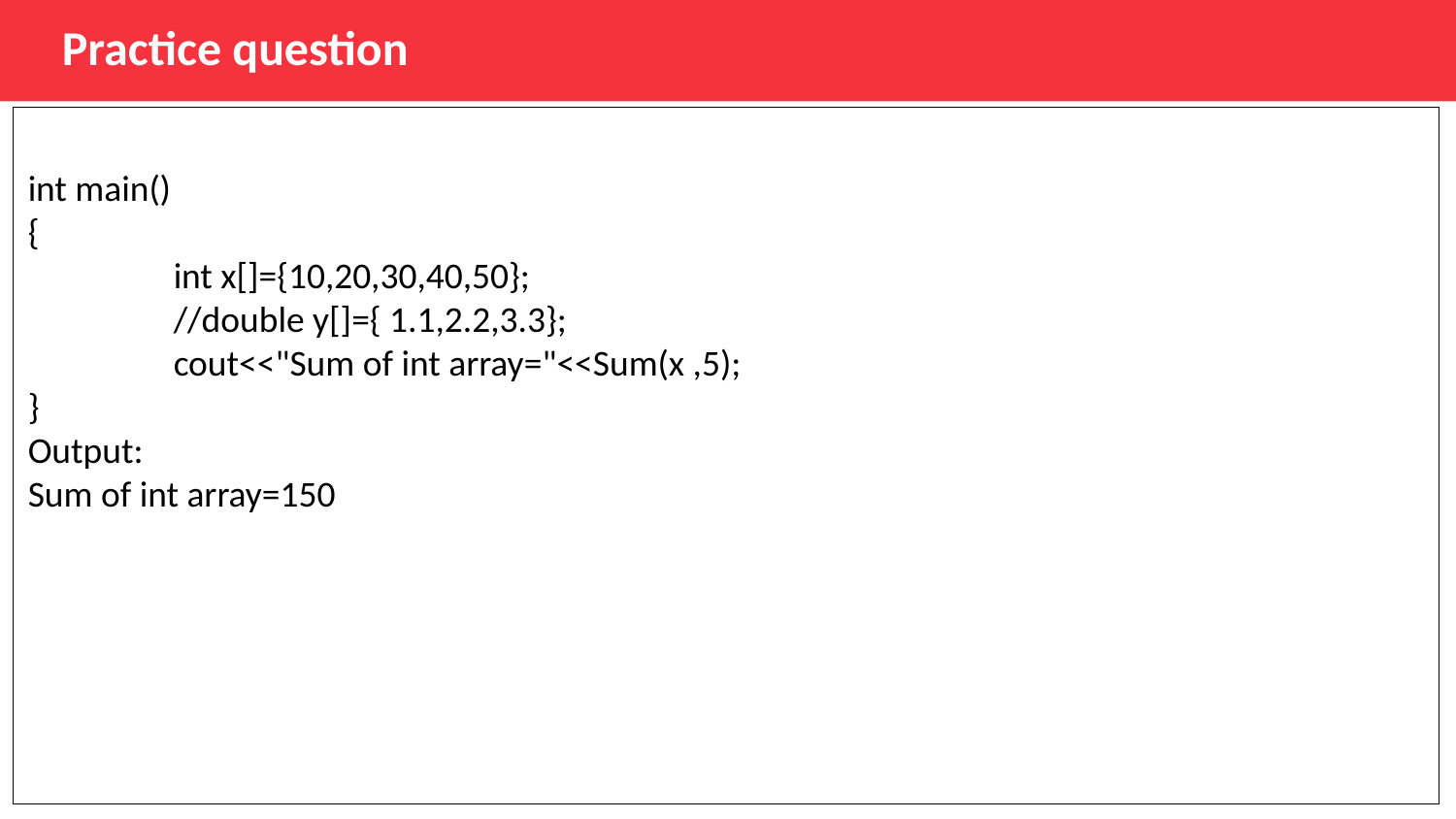

Practice question

int main()
{
	int x[]={10,20,30,40,50};
	//double y[]={ 1.1,2.2,3.3};
	cout<<"Sum of int array="<<Sum(x ,5);
}
Output:
Sum of int array=150